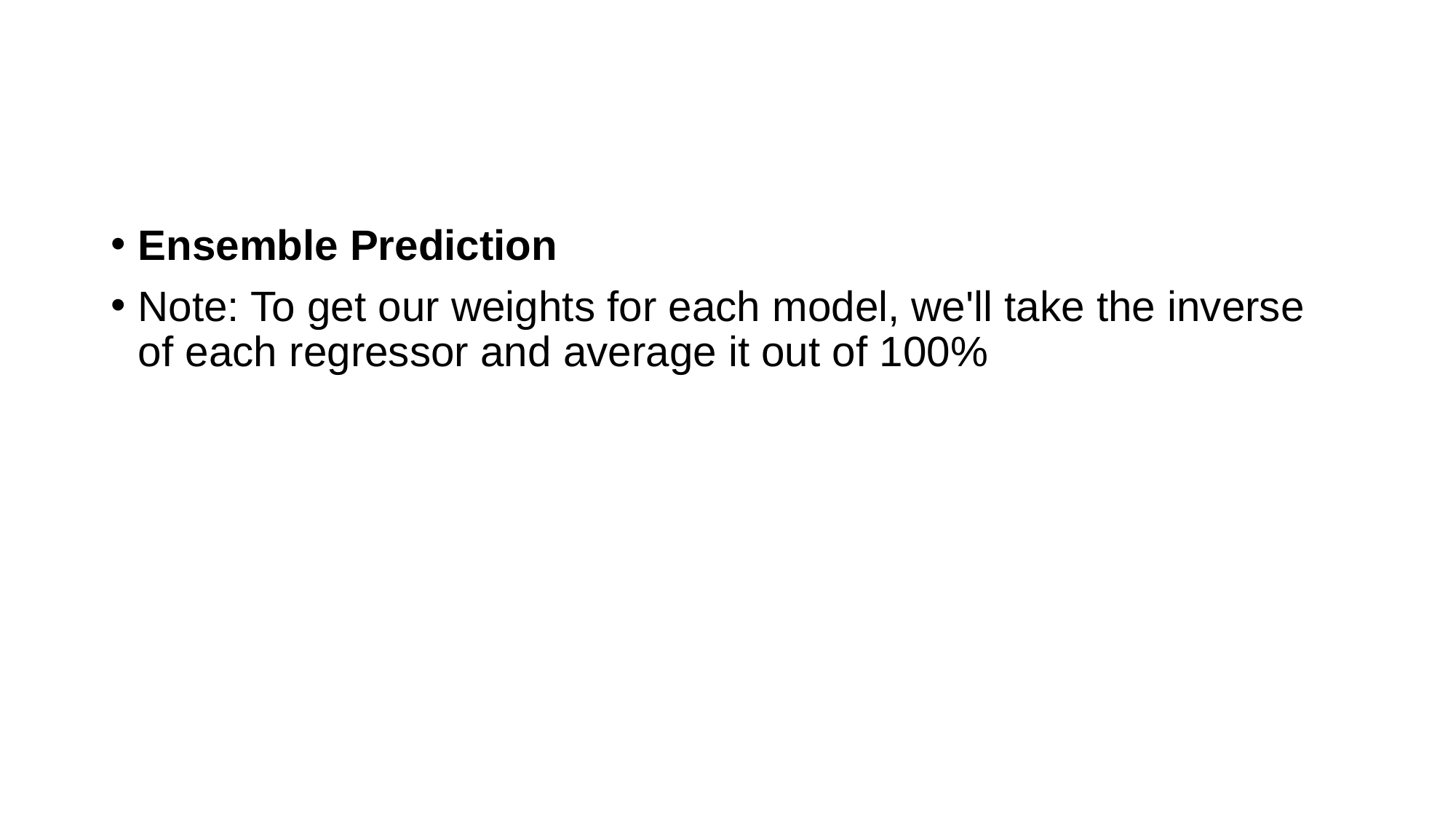

#
Ensemble Prediction
Note: To get our weights for each model, we'll take the inverse of each regressor and average it out of 100%